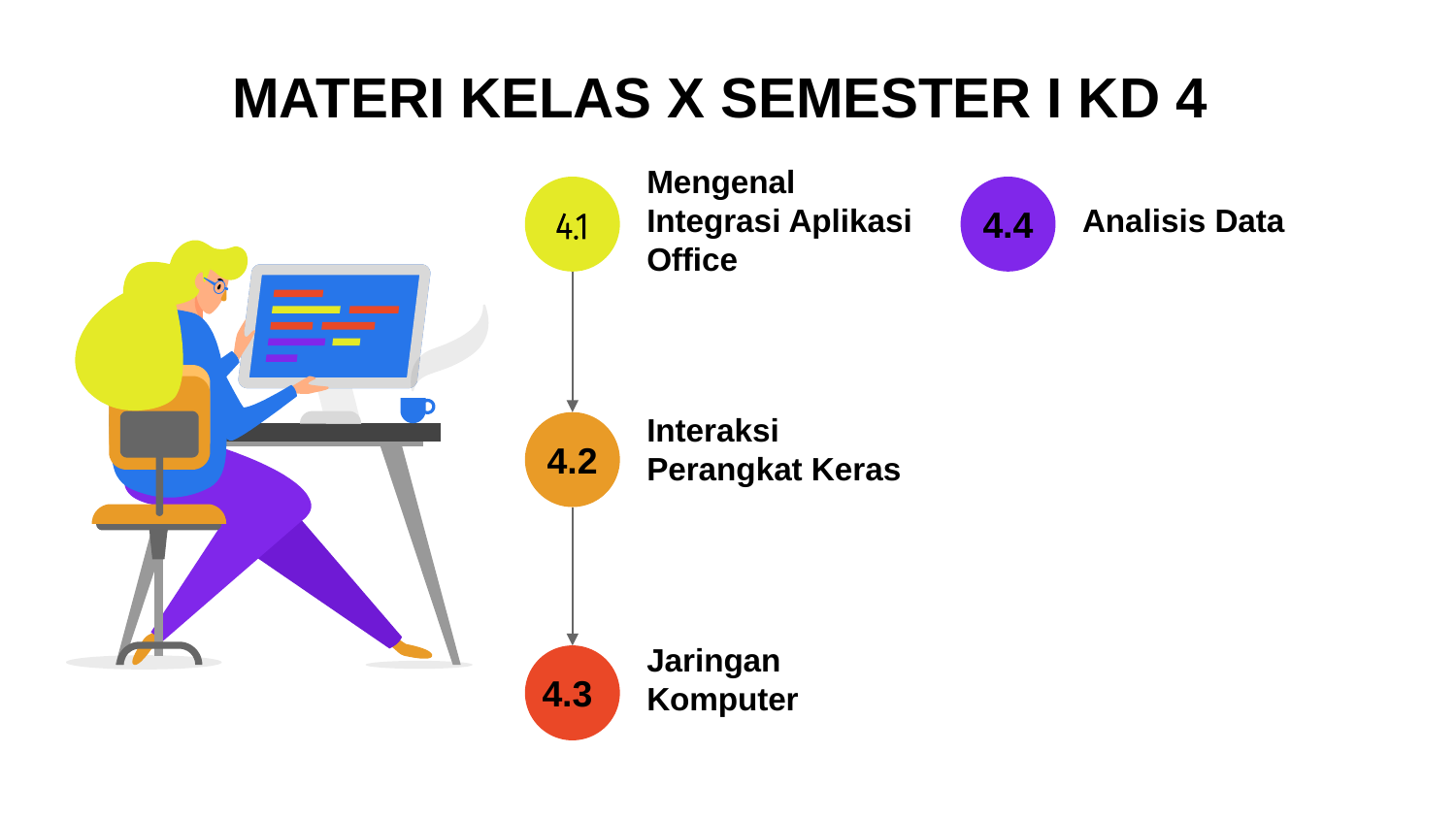

# MATERI KELAS X SEMESTER I KD 4
Mengenal Integrasi Aplikasi Office
4.1
4.4
Analisis Data

Interaksi Perangkat Keras
4.2
Jaringan Komputer
4.3